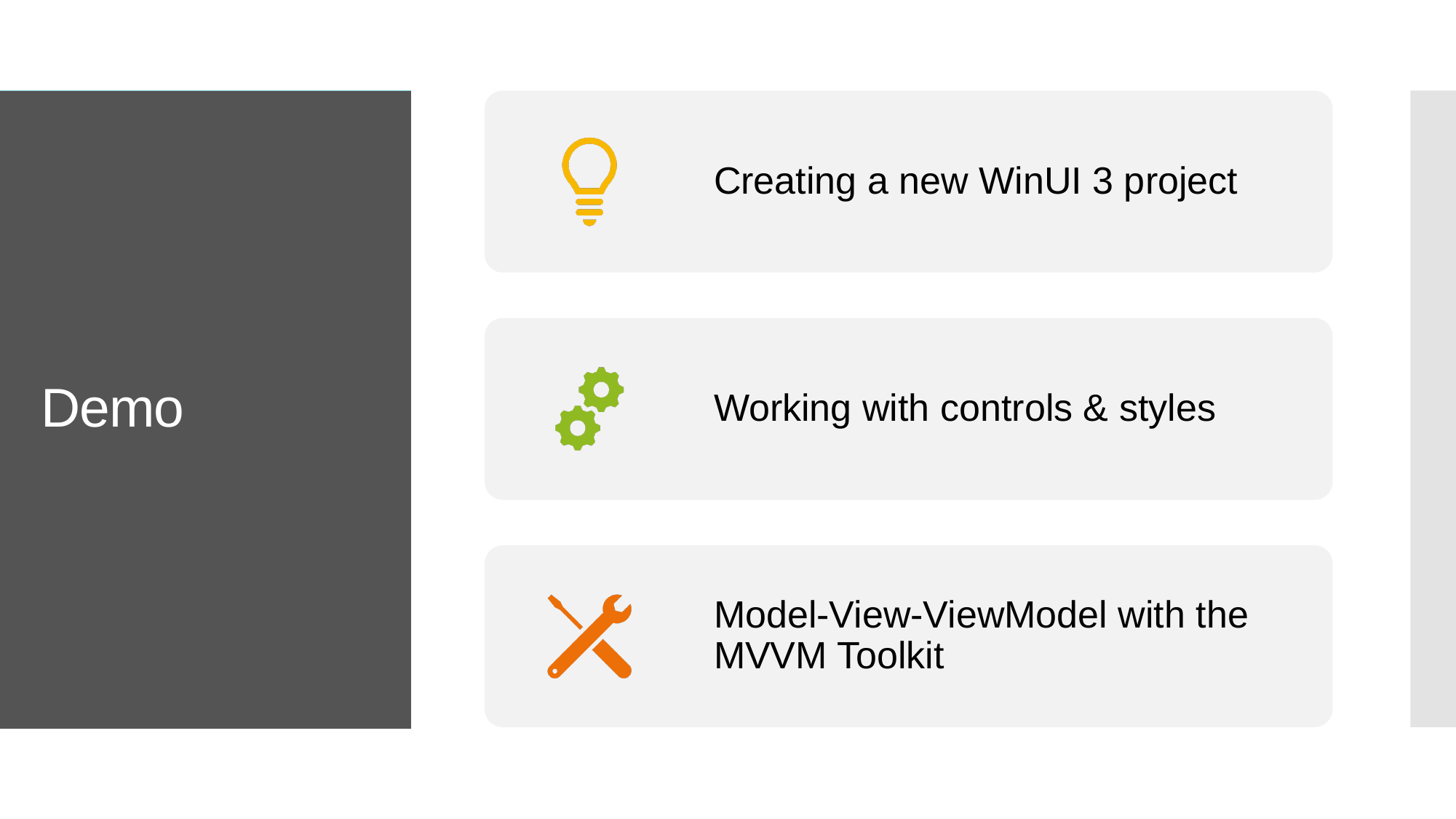

Creating a new WinUI 3 project
Working with controls & styles
Model-View-ViewModel with the MVVM Toolkit

# Demo